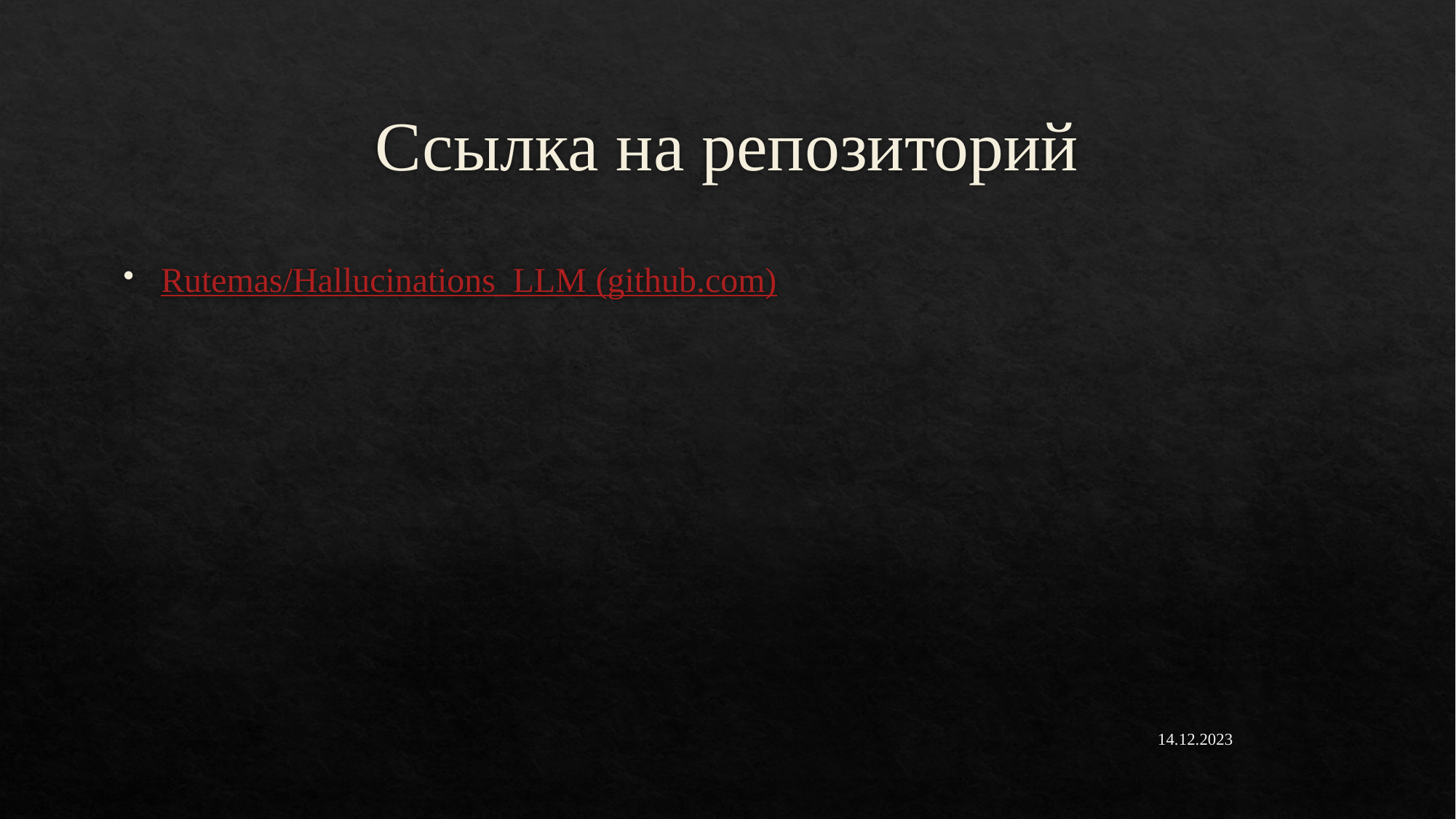

# Ссылка на репозиторий
Rutemas/Hallucinations_LLM (github.com)
14.12.2023